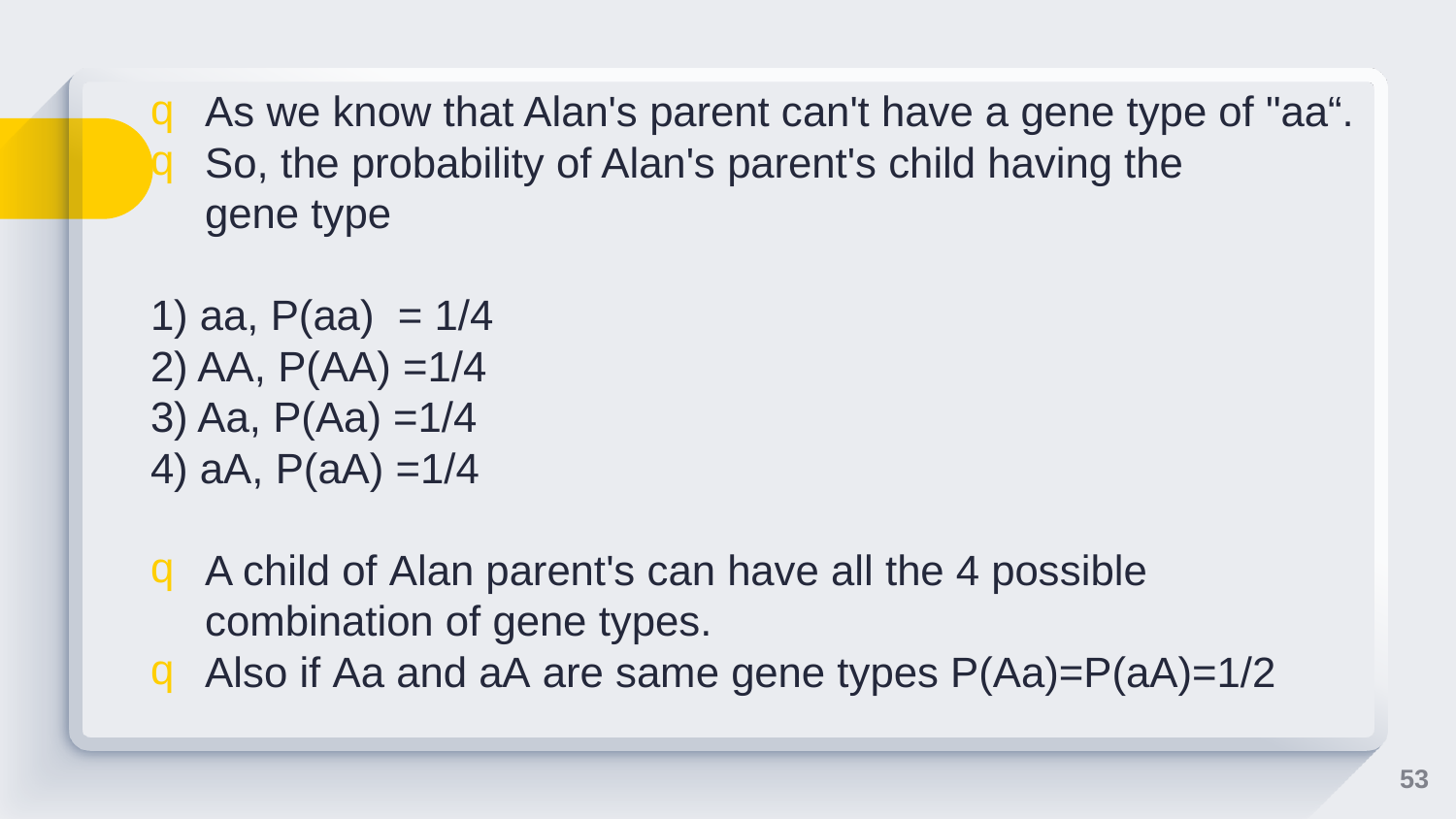

As we know that Alan's parent can't have a gene type of "aa“.
So, the probability of Alan's parent's child having the gene type

1) aa, P(aa)  = 1/4
2) AA, P(AA) =1/4
3) Aa, P(Aa) =1/4
4) aA, P(aA) =1/4

A child of Alan parent's can have all the 4 possible combination of gene types.
Also if Aa and aA are same gene types P(Aa)=P(aA)=1/2

53